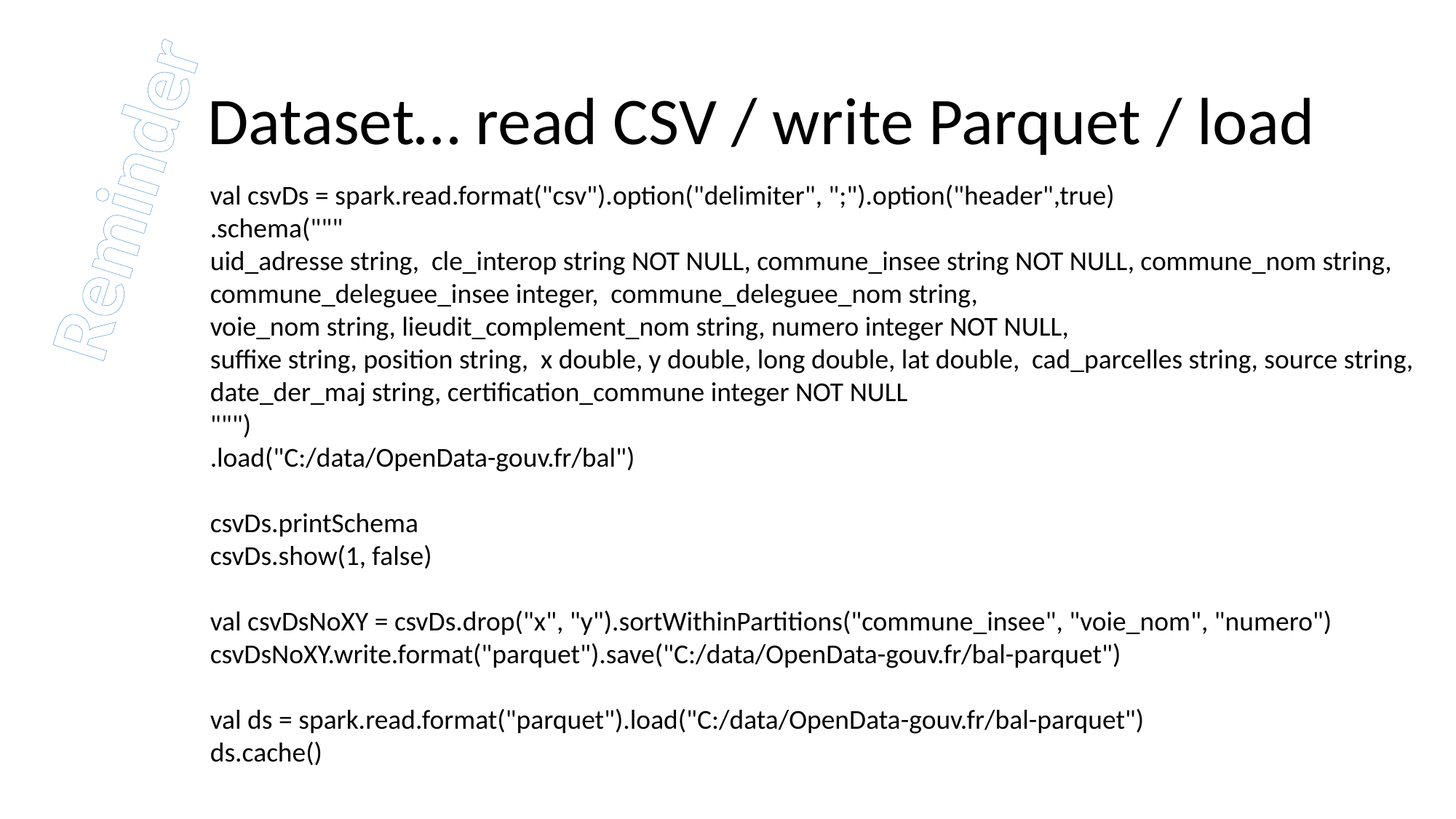

# Dataset… read CSV / write Parquet / load
Reminder
val csvDs = spark.read.format("csv").option("delimiter", ";").option("header",true)
.schema("""
uid_adresse string,  cle_interop string NOT NULL, commune_insee string NOT NULL, commune_nom string,
commune_deleguee_insee integer,  commune_deleguee_nom string,
voie_nom string, lieudit_complement_nom string, numero integer NOT NULL,
suffixe string, position string,  x double, y double, long double, lat double,  cad_parcelles string, source string,
date_der_maj string, certification_commune integer NOT NULL
""")
.load("C:/data/OpenData-gouv.fr/bal")

csvDs.printSchema
csvDs.show(1, false)

val csvDsNoXY = csvDs.drop("x", "y").sortWithinPartitions("commune_insee", "voie_nom", "numero")
csvDsNoXY.write.format("parquet").save("C:/data/OpenData-gouv.fr/bal-parquet")

val ds = spark.read.format("parquet").load("C:/data/OpenData-gouv.fr/bal-parquet")
ds.cache()